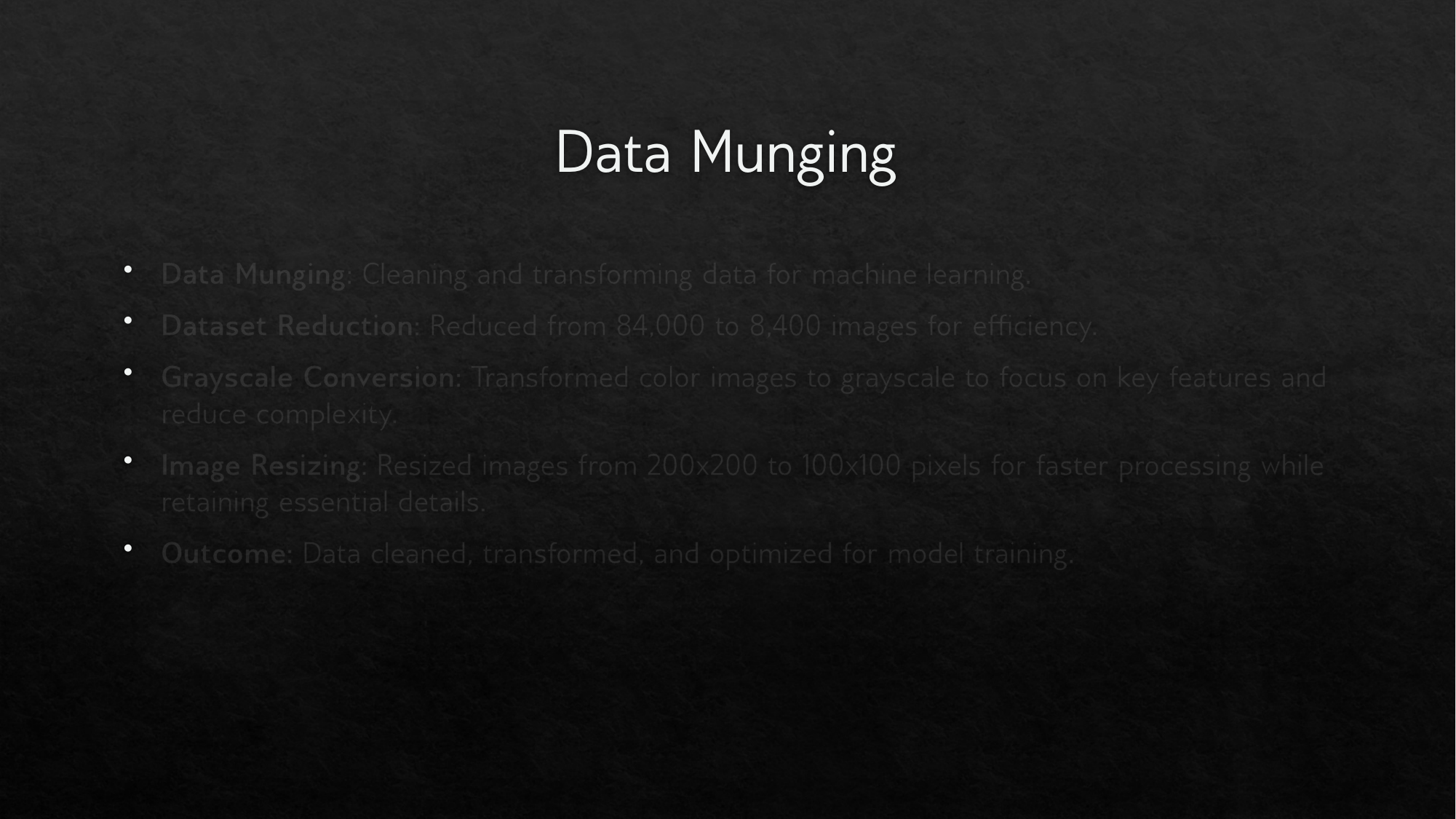

# Data Munging
Data Munging: Cleaning and transforming data for machine learning.
Dataset Reduction: Reduced from 84,000 to 8,400 images for efficiency.
Grayscale Conversion: Transformed color images to grayscale to focus on key features and reduce complexity.
Image Resizing: Resized images from 200x200 to 100x100 pixels for faster processing while retaining essential details.
Outcome: Data cleaned, transformed, and optimized for model training.